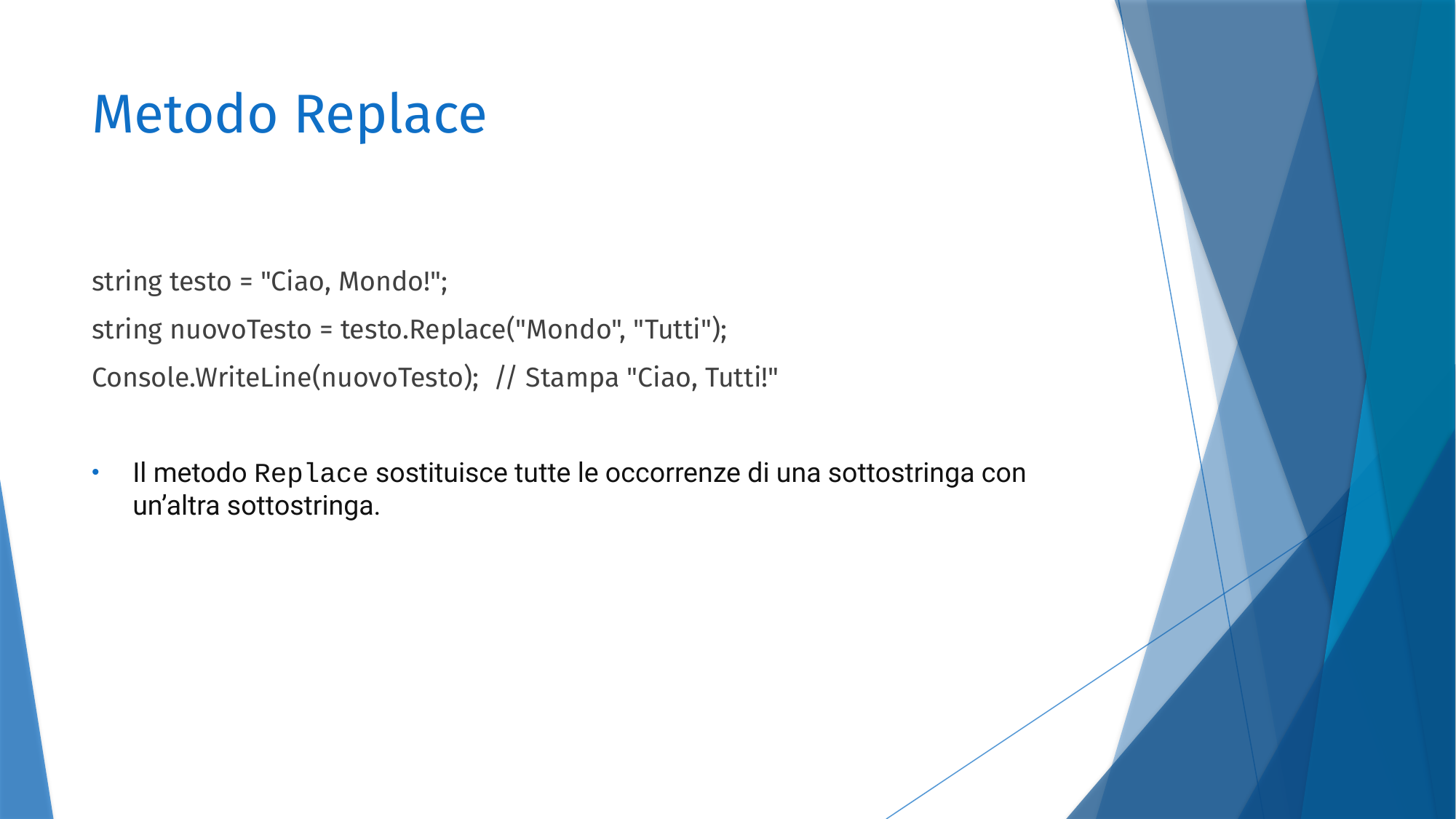

# Metodo Replace
string testo = "Ciao, Mondo!";
string nuovoTesto = testo.Replace("Mondo", "Tutti");
Console.WriteLine(nuovoTesto);  // Stampa "Ciao, Tutti!"

Il metodo Replace sostituisce tutte le occorrenze di una sottostringa con un’altra sottostringa.